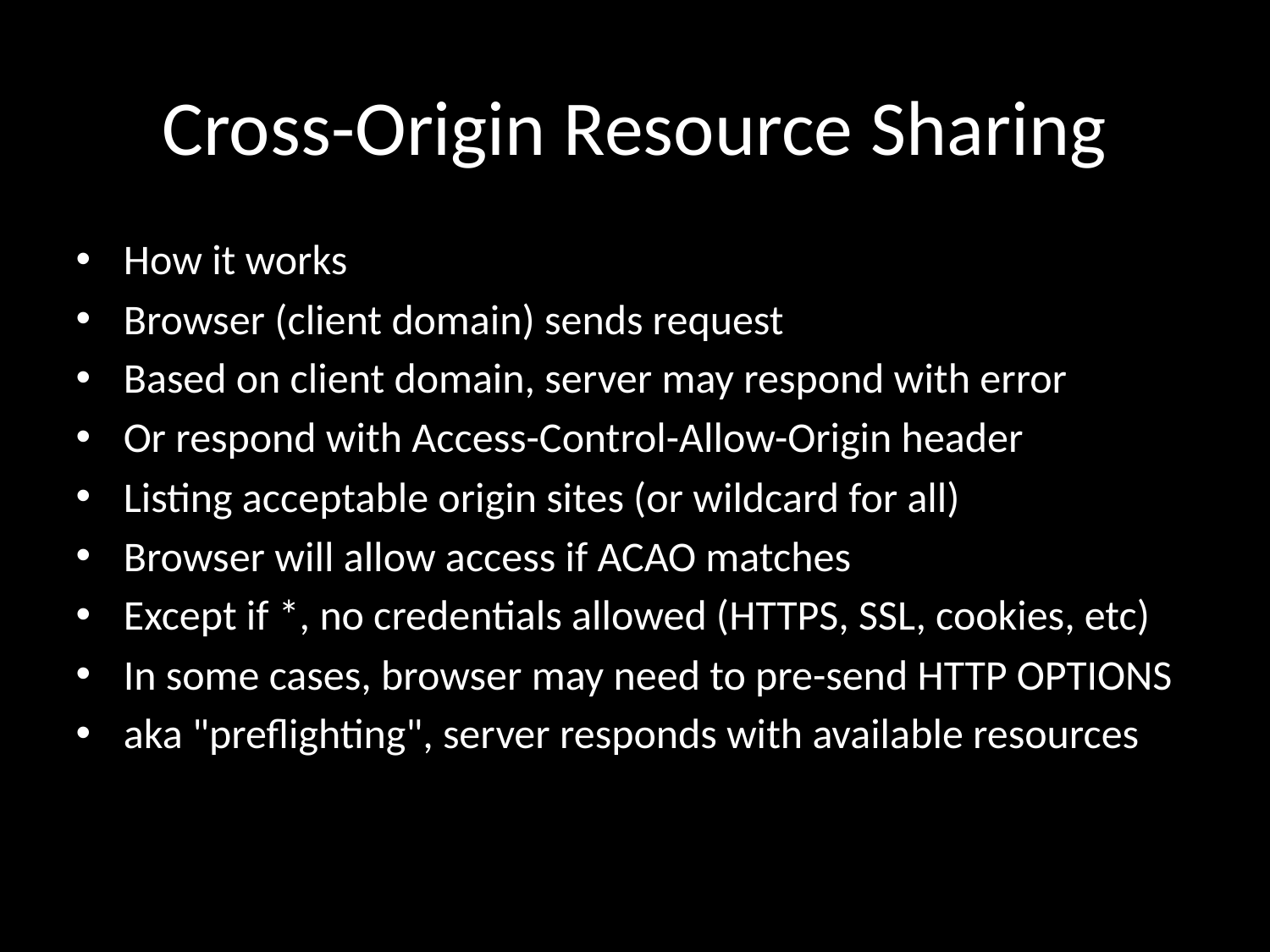

# Cross-Origin Resource Sharing
How it works
Browser (client domain) sends request
Based on client domain, server may respond with error
Or respond with Access-Control-Allow-Origin header
Listing acceptable origin sites (or wildcard for all)
Browser will allow access if ACAO matches
Except if *, no credentials allowed (HTTPS, SSL, cookies, etc)
In some cases, browser may need to pre-send HTTP OPTIONS
aka "preflighting", server responds with available resources